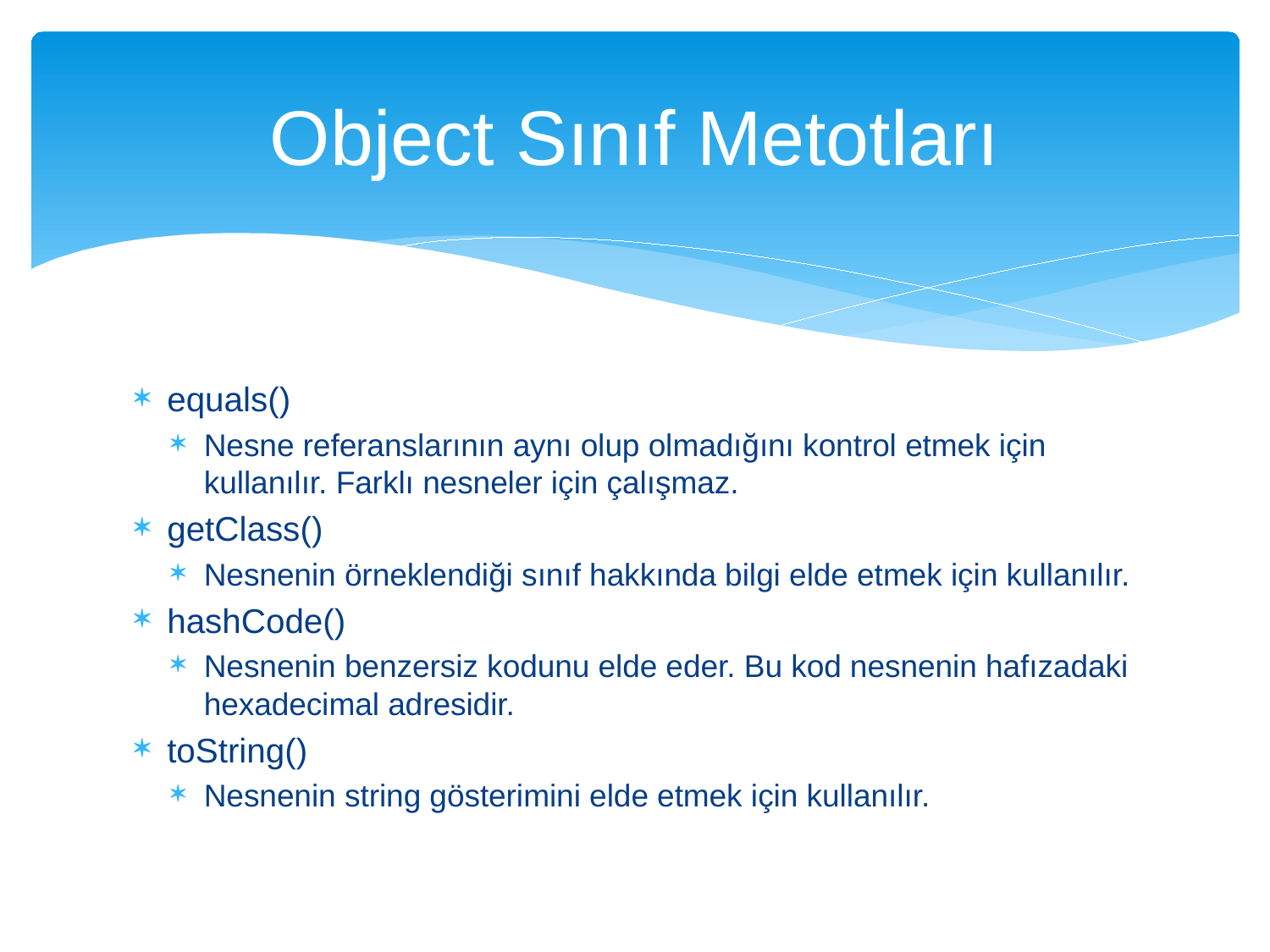

# Object Sınıf Metotları
equals()
Nesne referanslarının aynı olup olmadığını kontrol etmek için kullanılır. Farklı nesneler için çalışmaz.
getClass()
Nesnenin örneklendiği sınıf hakkında bilgi elde etmek için kullanılır.
hashCode()
Nesnenin benzersiz kodunu elde eder. Bu kod nesnenin hafızadaki hexadecimal adresidir.
toString()
Nesnenin string gösterimini elde etmek için kullanılır.